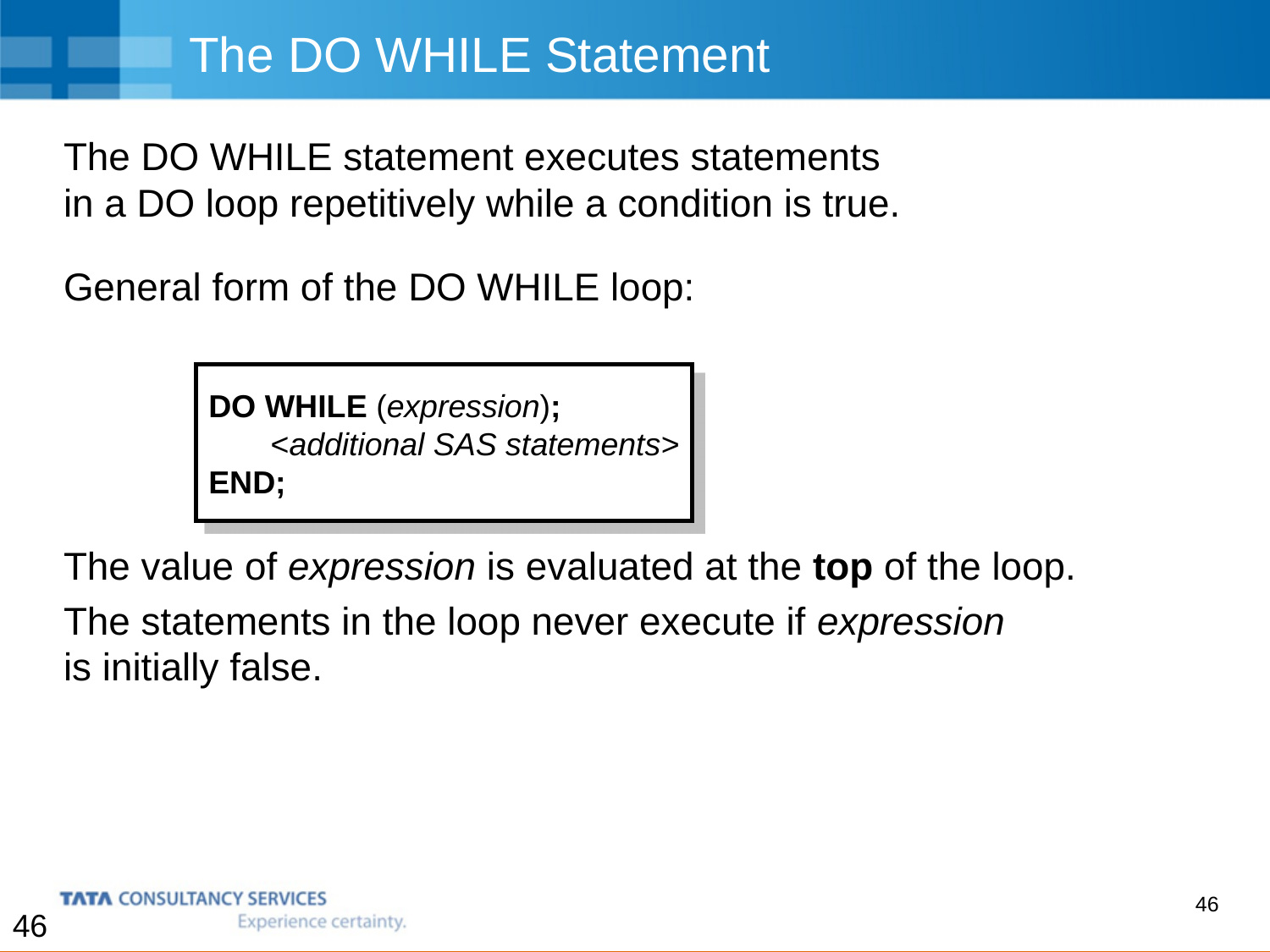

# The DO WHILE Statement
The DO WHILE statement executes statements
in a DO loop repetitively while a condition is true.
General form of the DO WHILE loop:
The value of expression is evaluated at the top of the loop.
The statements in the loop never execute if expression
is initially false.
DO WHILE (expression);
       <additional SAS statements>
END;

46